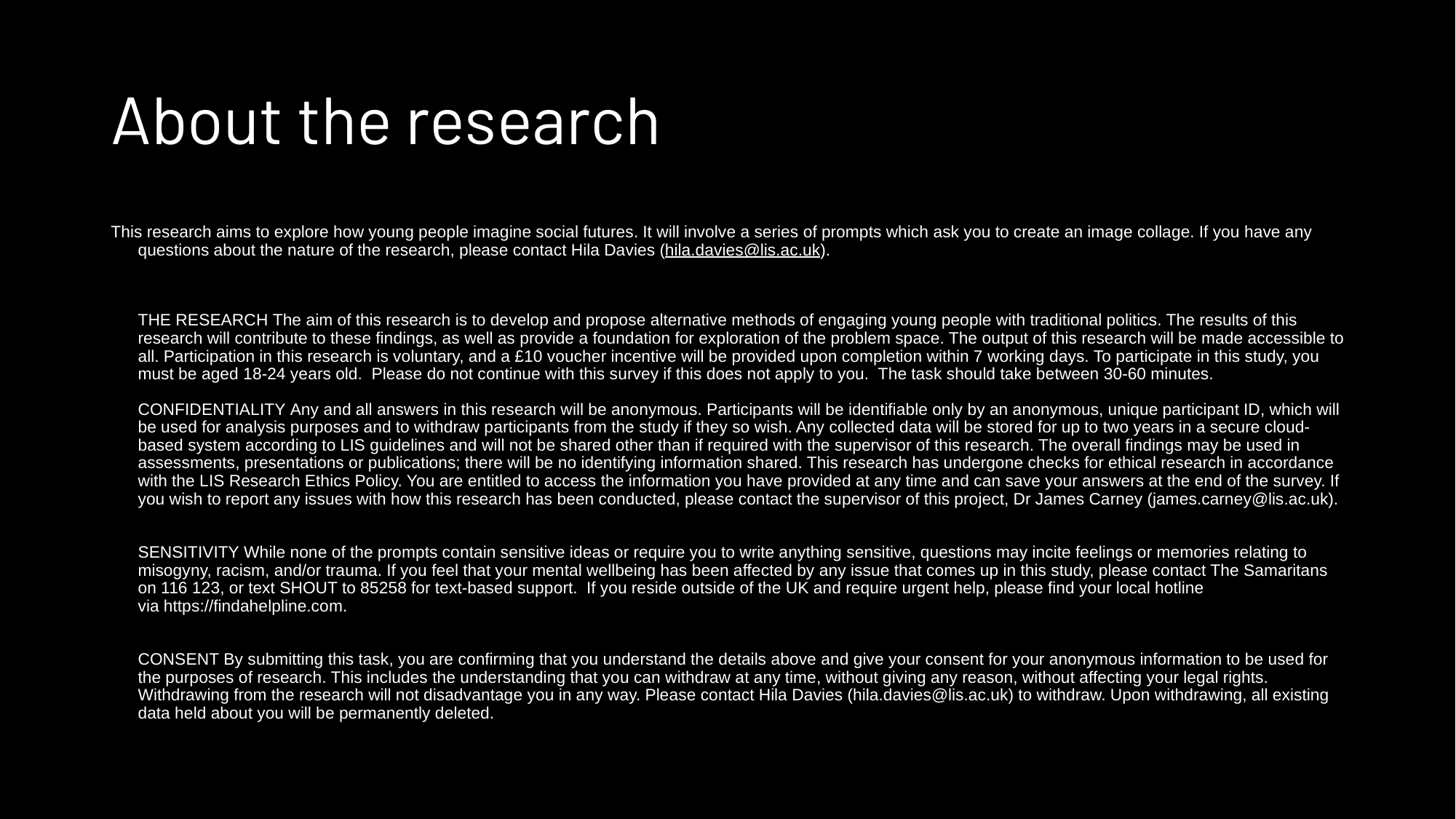

# About the research
This research aims to explore how young people imagine social futures. It will involve a series of prompts which ask you to create an image collage. If you have any questions about the nature of the research, please contact Hila Davies (hila.davies@lis.ac.uk).
   
THE RESEARCH The aim of this research is to develop and propose alternative methods of engaging young people with traditional politics. The results of this research will contribute to these findings, as well as provide a foundation for exploration of the problem space. The output of this research will be made accessible to all. Participation in this research is voluntary, and a £10 voucher incentive will be provided upon completion within 7 working days. To participate in this study, you must be aged 18-24 years old.  Please do not continue with this survey if this does not apply to you.  The task should take between 30-60 minutes.
CONFIDENTIALITY Any and all answers in this research will be anonymous. Participants will be identifiable only by an anonymous, unique participant ID, which will be used for analysis purposes and to withdraw participants from the study if they so wish. Any collected data will be stored for up to two years in a secure cloud-based system according to LIS guidelines and will not be shared other than if required with the supervisor of this research. The overall findings may be used in assessments, presentations or publications; there will be no identifying information shared. This research has undergone checks for ethical research in accordance with the LIS Research Ethics Policy. You are entitled to access the information you have provided at any time and can save your answers at the end of the survey. If you wish to report any issues with how this research has been conducted, please contact the supervisor of this project, Dr James Carney (james.carney@lis.ac.uk).
SENSITIVITY While none of the prompts contain sensitive ideas or require you to write anything sensitive, questions may incite feelings or memories relating to misogyny, racism, and/or trauma. If you feel that your mental wellbeing has been affected by any issue that comes up in this study, please contact The Samaritans on 116 123, or text SHOUT to 85258 for text-based support.  If you reside outside of the UK and require urgent help, please find your local hotline via https://findahelpline.com. 
CONSENT By submitting this task, you are confirming that you understand the details above and give your consent for your anonymous information to be used for the purposes of research. This includes the understanding that you can withdraw at any time, without giving any reason, without affecting your legal rights. Withdrawing from the research will not disadvantage you in any way. Please contact Hila Davies (hila.davies@lis.ac.uk) to withdraw. Upon withdrawing, all existing data held about you will be permanently deleted.